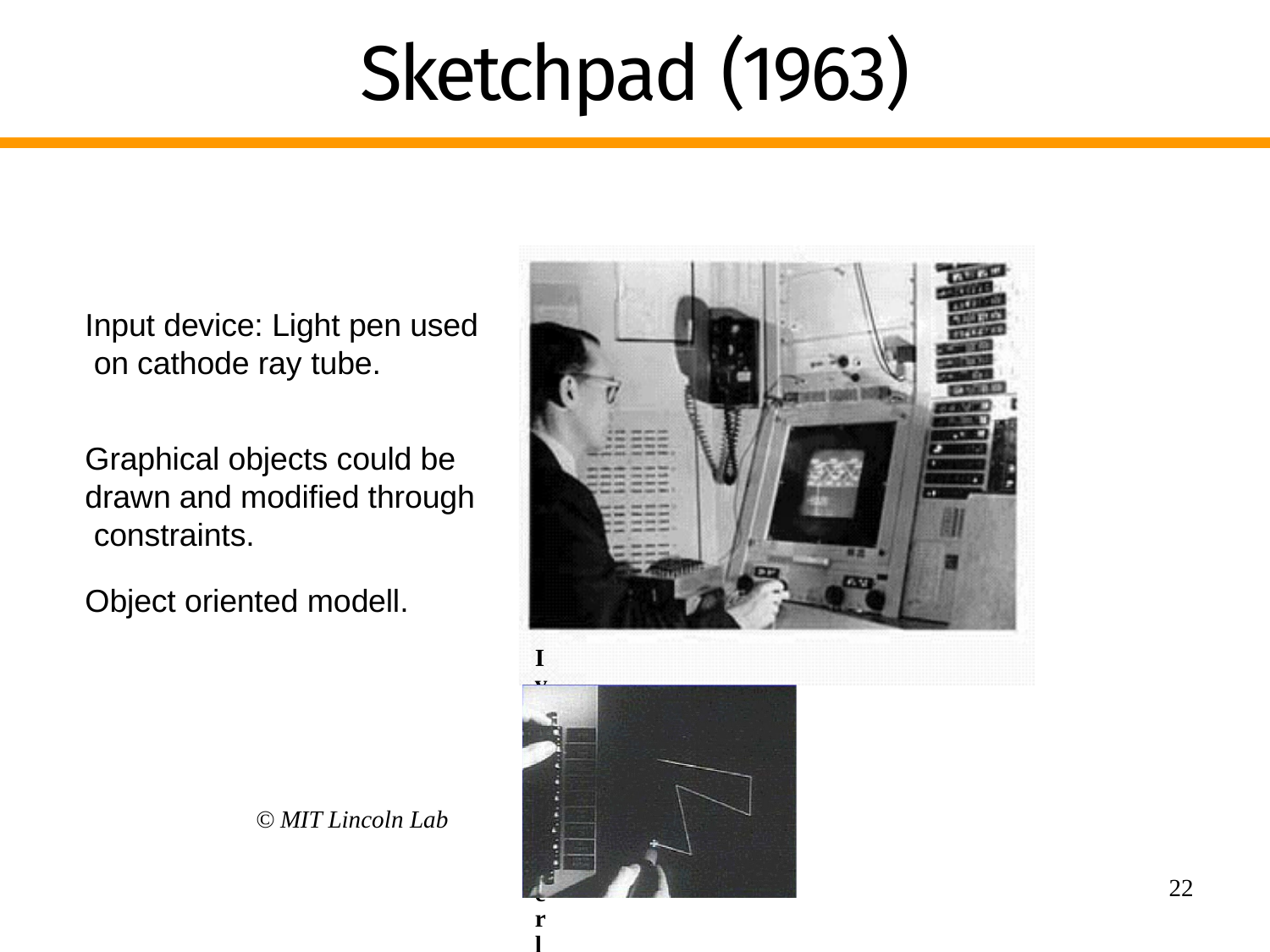

# Sketchpad (1963)

Input device: Light pen used  on cathode ray tube.

Graphical objects could be  drawn and modified through  constraints.
Object oriented modell.
Ivan Sutherland using the console of the TX-2 at MIT
Copy and paste.

© MIT Lincoln Lab
22